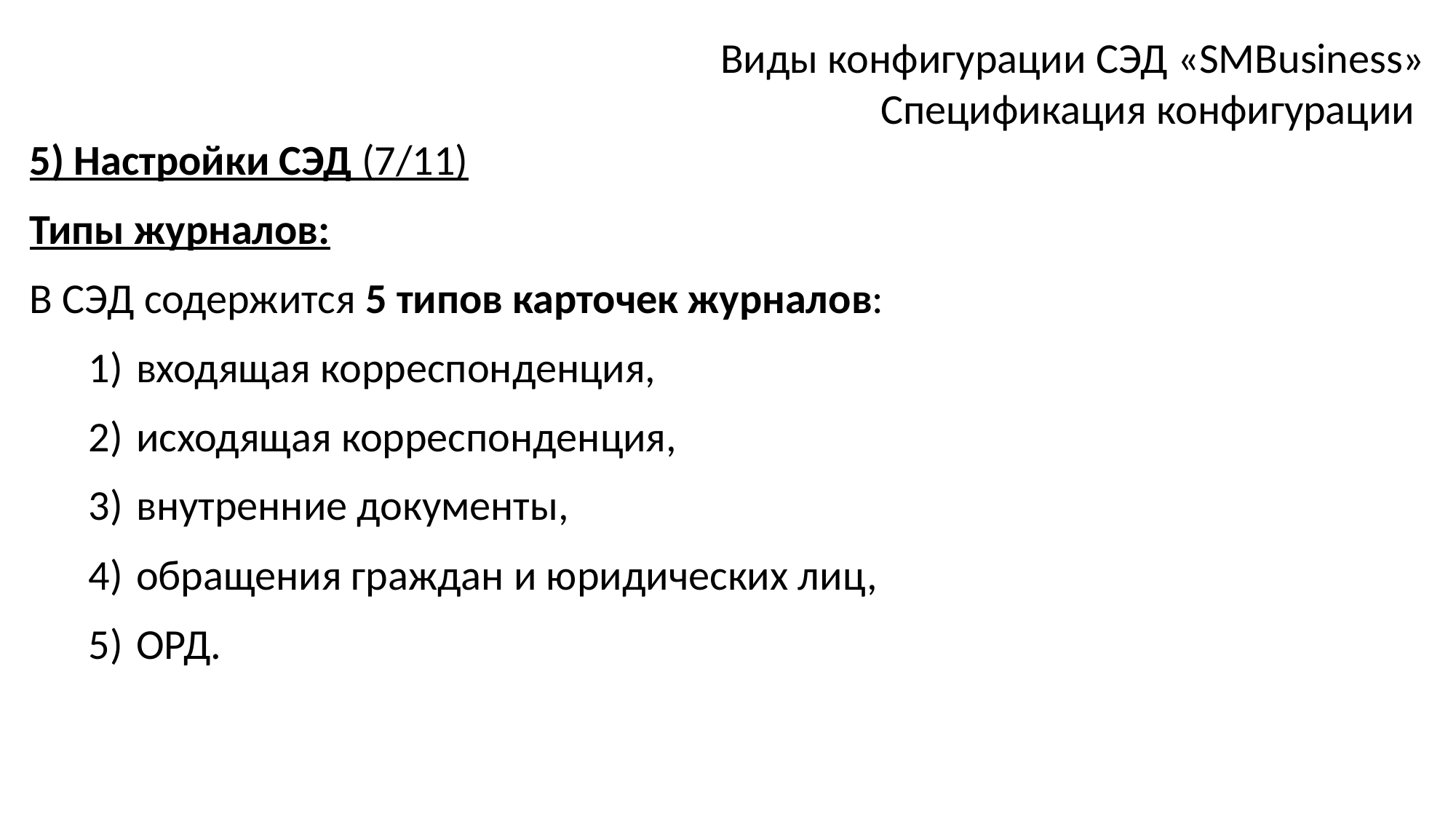

Виды конфигурации СЭД «SMBusiness»
Спецификация конфигурации
5) Настройки СЭД (7/11)
Типы журналов:
В СЭД содержится 5 типов карточек журналов:
входящая корреспонденция,
исходящая корреспонденция,
внутренние документы,
обращения граждан и юридических лиц,
ОРД.